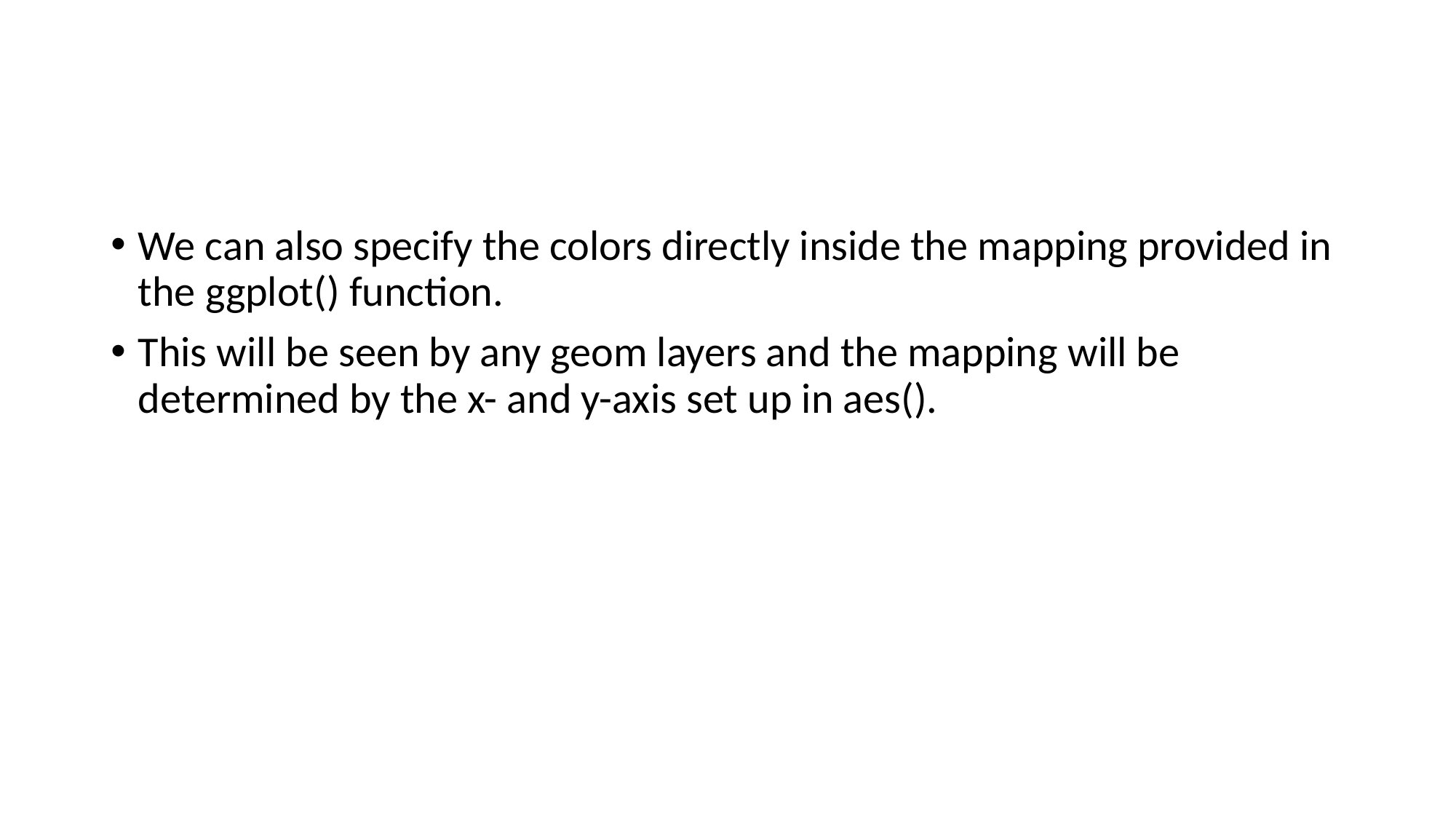

#
We can also specify the colors directly inside the mapping provided in the ggplot() function.
This will be seen by any geom layers and the mapping will be determined by the x- and y-axis set up in aes().